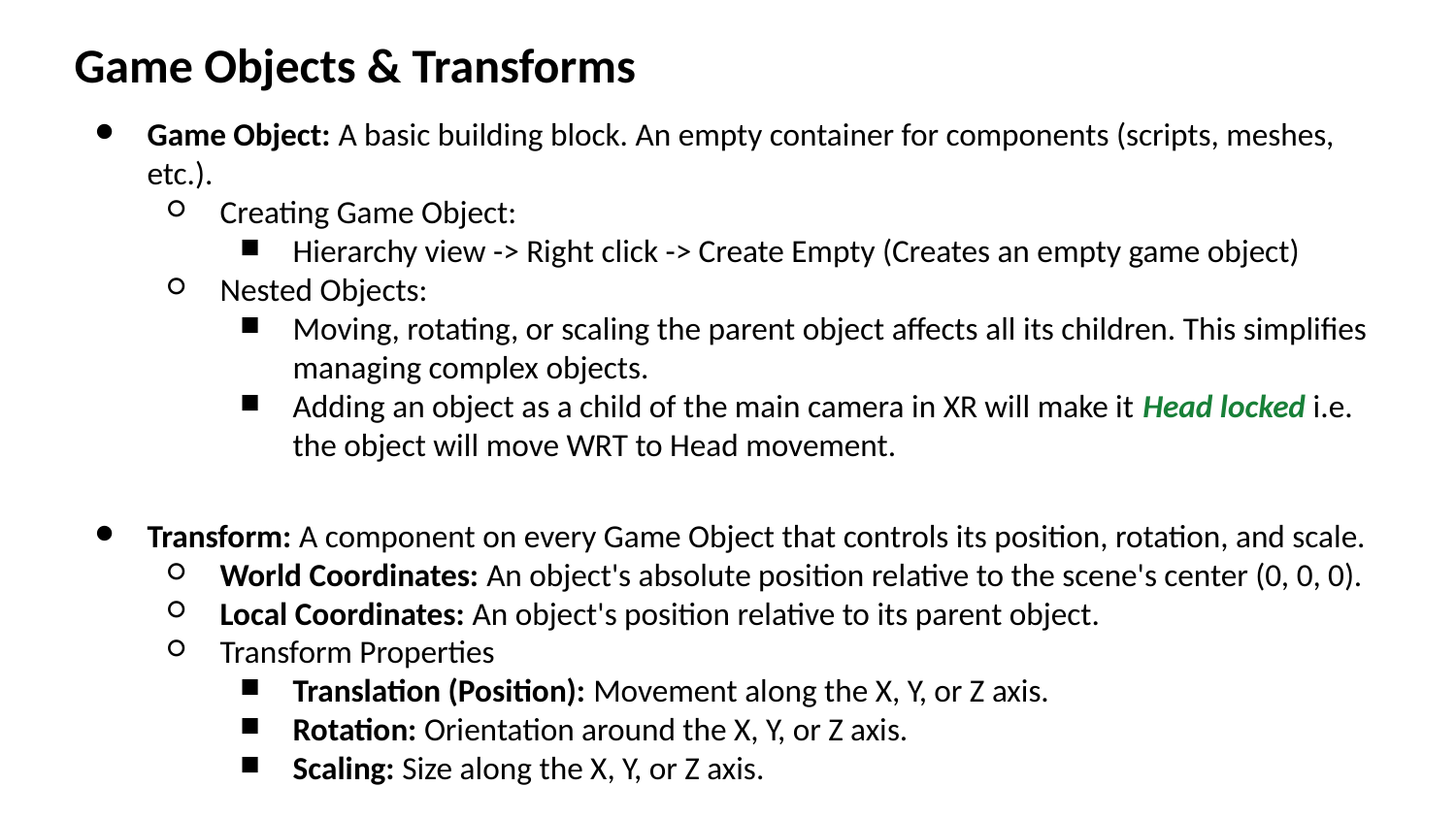

Game Objects & Transforms
Game Object: A basic building block. An empty container for components (scripts, meshes, etc.).
Creating Game Object:
Hierarchy view -> Right click -> Create Empty (Creates an empty game object)
Nested Objects:
Moving, rotating, or scaling the parent object affects all its children. This simplifies managing complex objects.
Adding an object as a child of the main camera in XR will make it Head locked i.e. the object will move WRT to Head movement.

Transform: A component on every Game Object that controls its position, rotation, and scale.
World Coordinates: An object's absolute position relative to the scene's center (0, 0, 0).
Local Coordinates: An object's position relative to its parent object.
Transform Properties
Translation (Position): Movement along the X, Y, or Z axis.
Rotation: Orientation around the X, Y, or Z axis.
Scaling: Size along the X, Y, or Z axis.